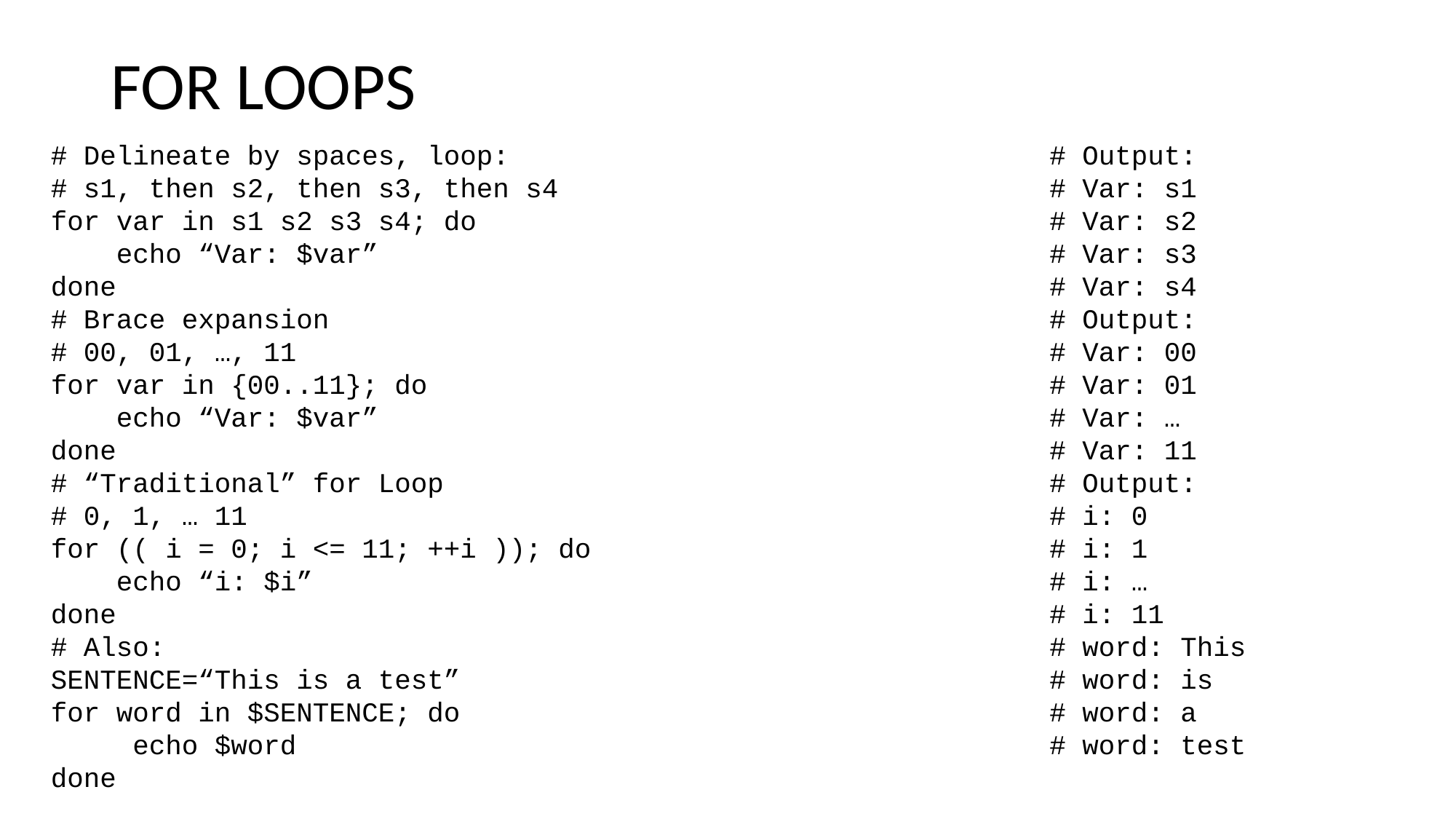

# FOR LOOPS
# Delineate by spaces, loop:                                 # Output:
# s1, then s2, then s3, then s4                              # Var: s1
for var in s1 s2 s3 s4; do                                   # Var: s2
    echo “Var: $var”                                         # Var: s3
done                                                         # Var: s4
# Brace expansion                                            # Output:
# 00, 01, …, 11                                              # Var: 00
for var in {00..11}; do                                      # Var: 01
    echo “Var: $var”                                         # Var: …
done                                                         # Var: 11
# “Traditional” for Loop                                     # Output:
# 0, 1, … 11                                                 # i: 0
for (( i = 0; i <= 11; ++i )); do                            # i: 1
    echo “i: $i”                                             # i: …
done                                                         # i: 11
# Also:                                                      # word: This
SENTENCE=“This is a test”                                    # word: is
for word in $SENTENCE; do                                    # word: a
     echo $word                                              # word: test
done